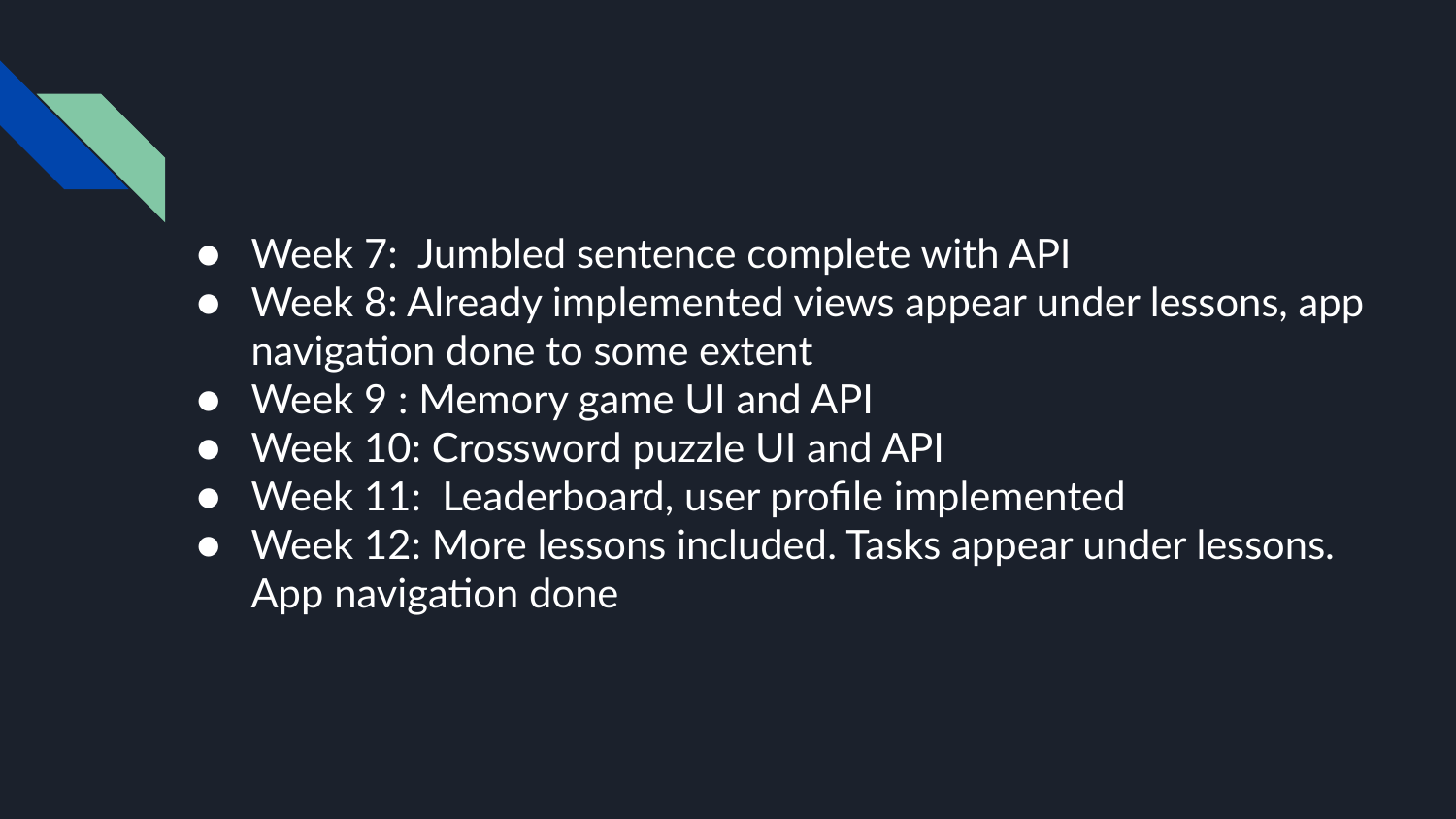

#
Week 7:  Jumbled sentence complete with API
Week 8: Already implemented views appear under lessons, app navigation done to some extent
Week 9 : Memory game UI and API
Week 10: Crossword puzzle UI and API
Week 11:  Leaderboard, user profile implemented
Week 12: More lessons included. Tasks appear under lessons. App navigation done